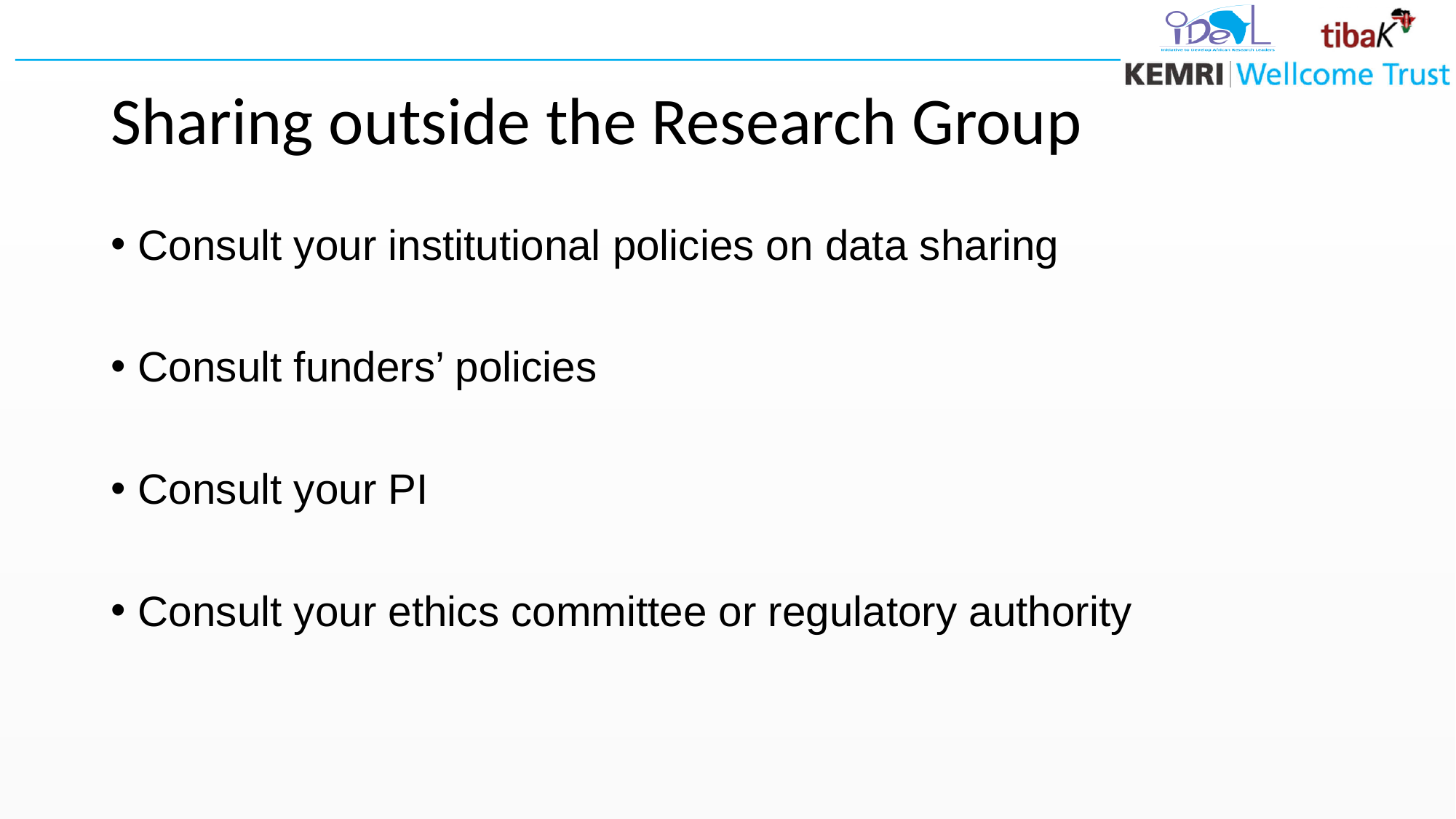

# Sharing outside the Research Group
Consult your institutional policies on data sharing

Consult funders’ policies

Consult your PI

Consult your ethics committee or regulatory authority